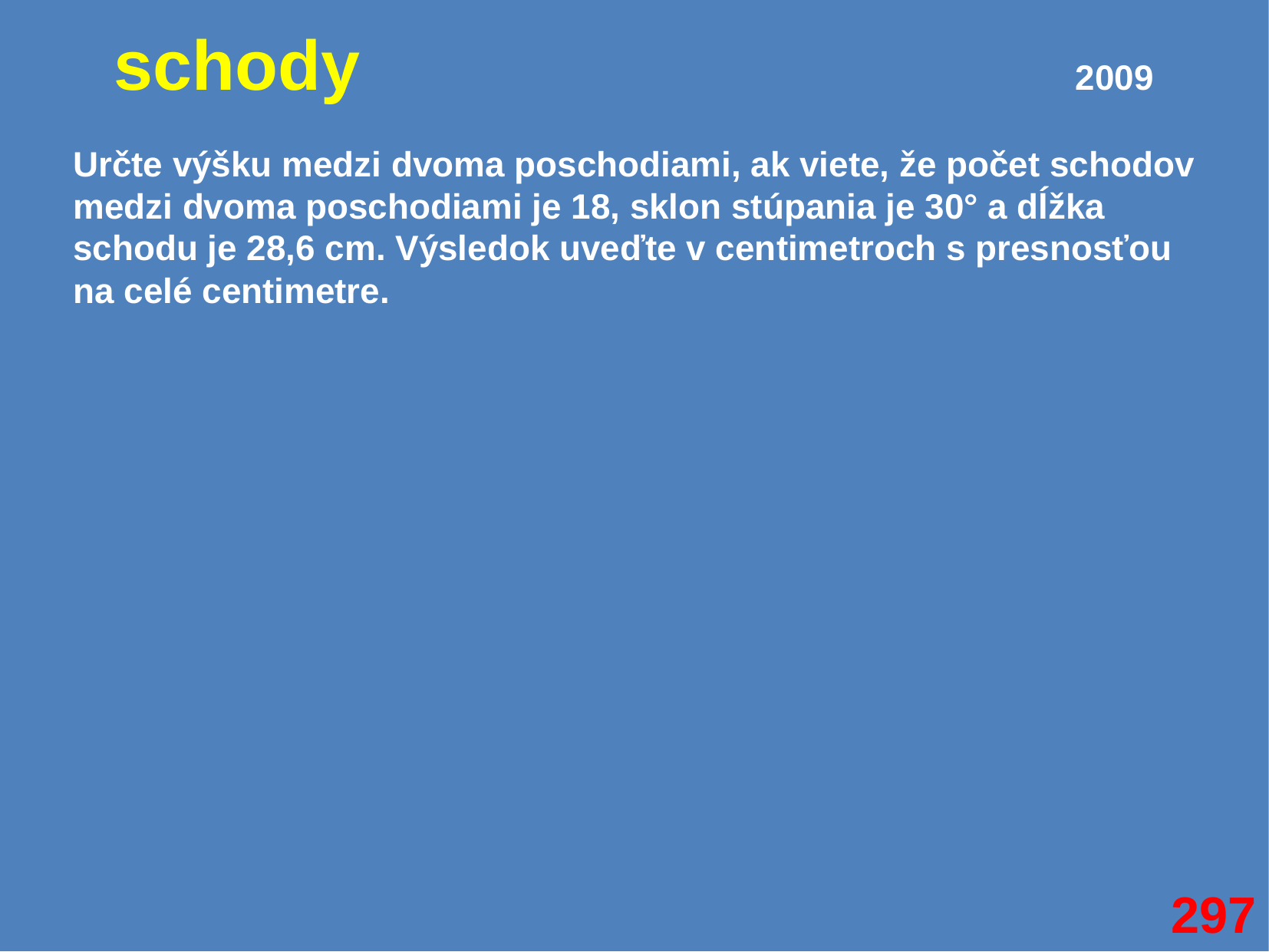

schody													2009
 Určte výšku medzi dvoma poschodiami, ak viete, že počet schodov
 medzi dvoma poschodiami je 18, sklon stúpania je 30° a dĺžka
 schodu je 28,6 cm. Výsledok uveďte v centimetroch s presnosťou
 na celé centimetre.
297